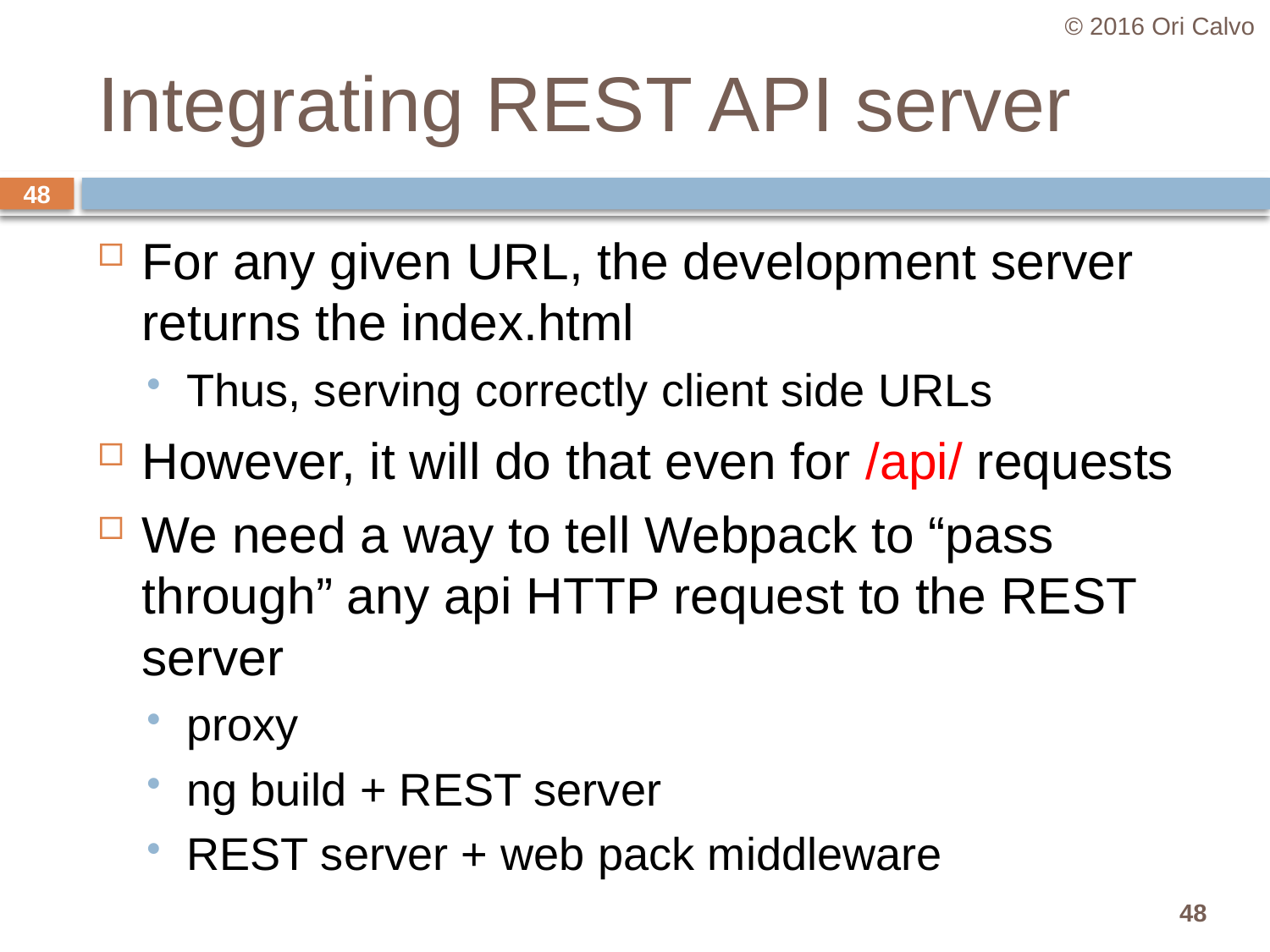

© 2016 Ori Calvo
# Integrating REST API server
48
For any given URL, the development server returns the index.html
Thus, serving correctly client side URLs
However, it will do that even for /api/ requests
We need a way to tell Webpack to “pass through” any api HTTP request to the REST server
proxy
ng build + REST server
REST server + web pack middleware